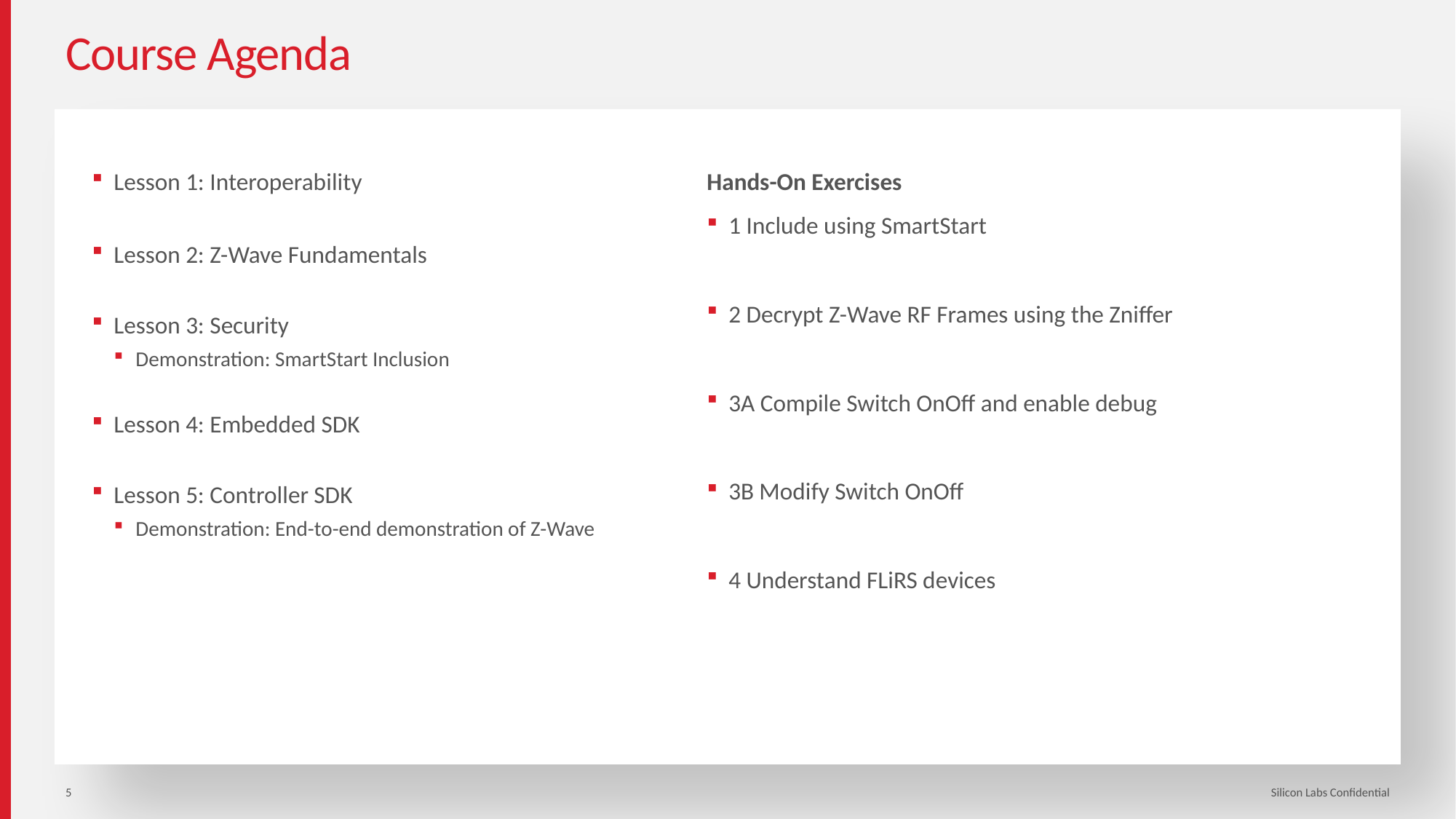

# Course Agenda
Lesson 1: Interoperability
Lesson 2: Z-Wave Fundamentals
Lesson 3: Security
Demonstration: SmartStart Inclusion
Lesson 4: Embedded SDK
Lesson 5: Controller SDK
Demonstration: End-to-end demonstration of Z-Wave

Hands-On Exercises
1 Include using SmartStart

2 Decrypt Z-Wave RF Frames using the Zniffer

3A Compile Switch OnOff and enable debug

3B Modify Switch OnOff

4 Understand FLiRS devices

5
Silicon Labs Confidential